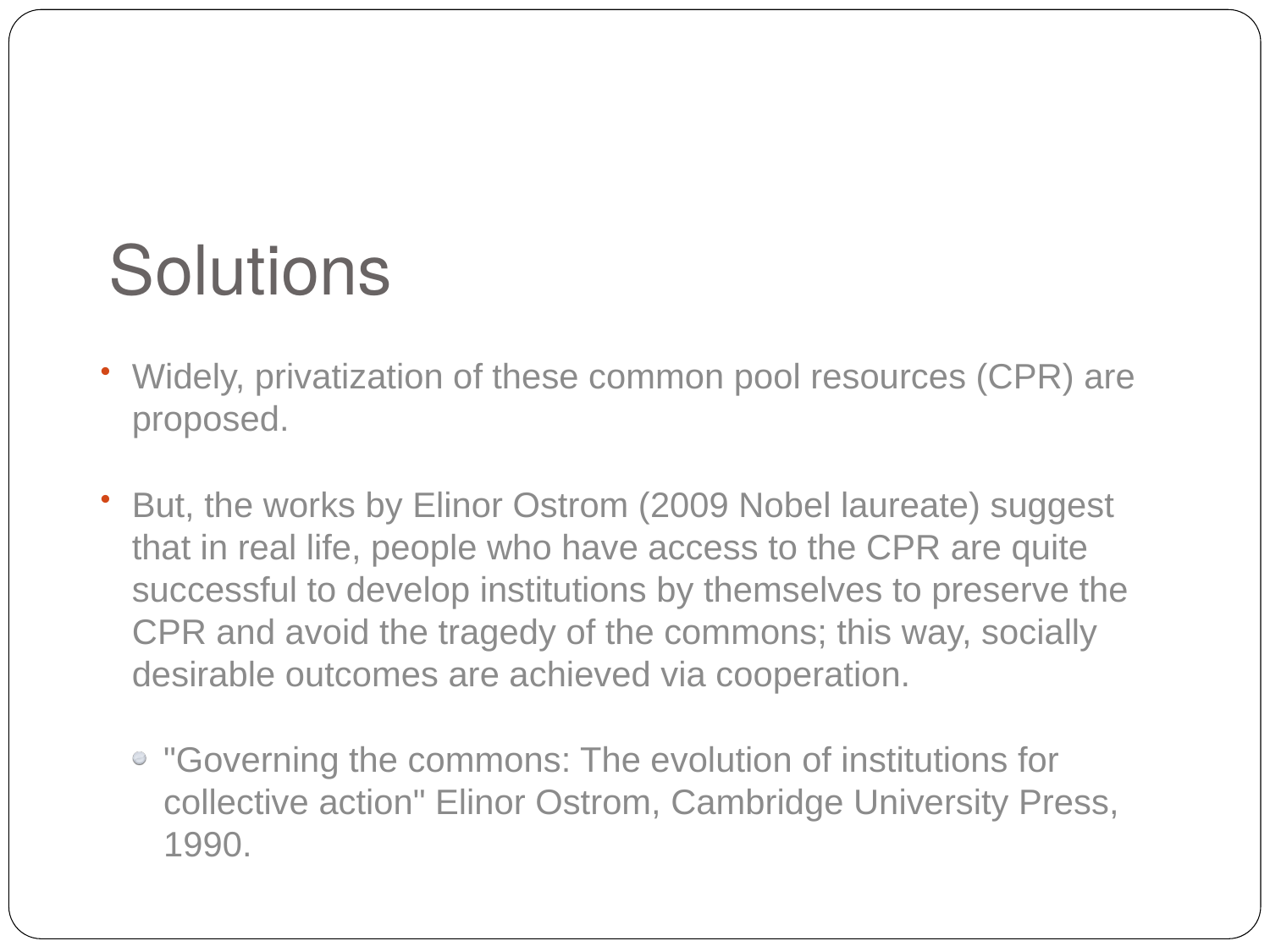

# Solutions
Widely, privatization of these common pool resources (CPR) are proposed.
But, the works by Elinor Ostrom (2009 Nobel laureate) suggest that in real life, people who have access to the CPR are quite successful to develop institutions by themselves to preserve the CPR and avoid the tragedy of the commons; this way, socially desirable outcomes are achieved via cooperation.
"Governing the commons: The evolution of institutions for collective action" Elinor Ostrom, Cambridge University Press, 1990.